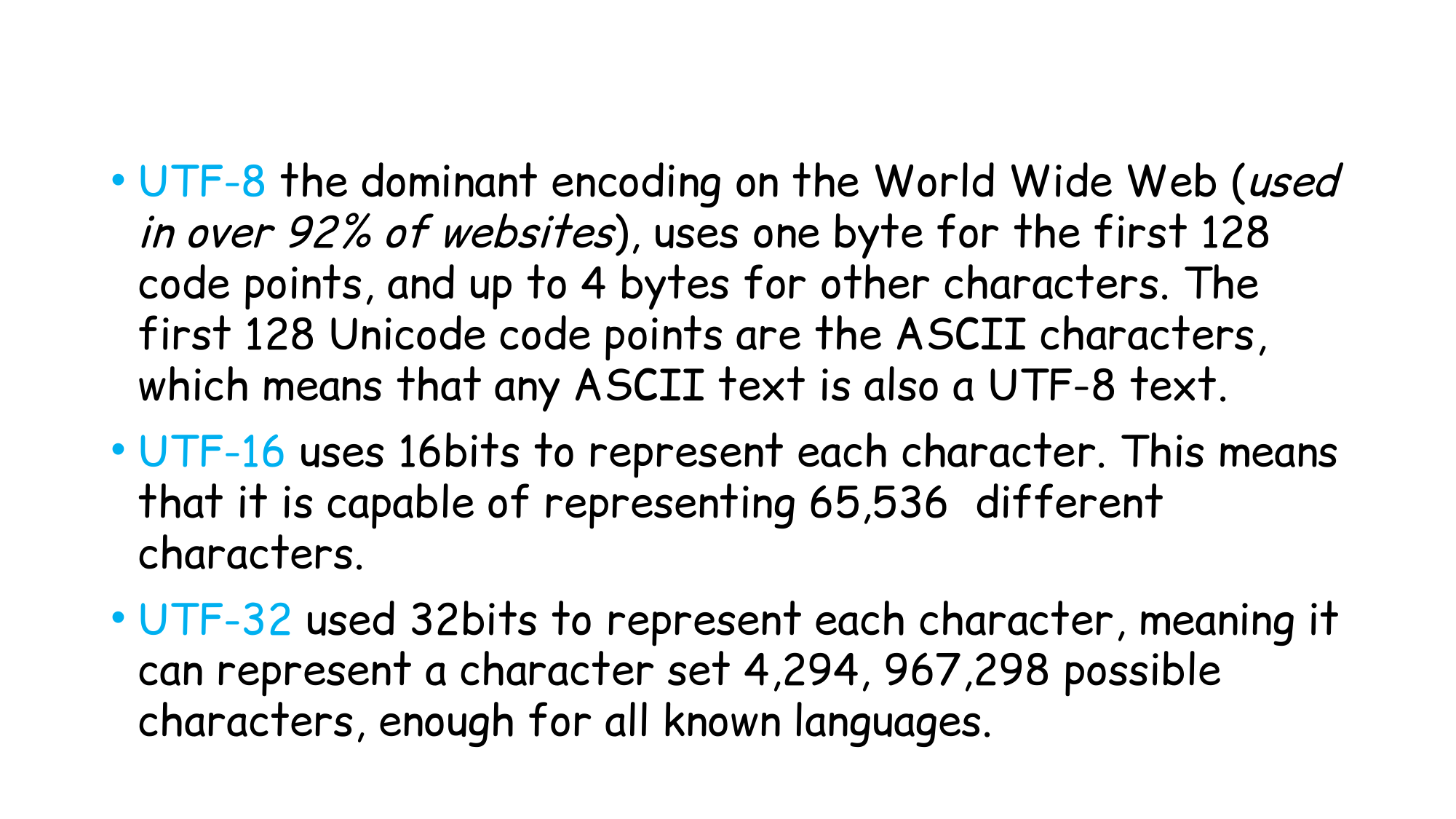

UTF-8 the dominant encoding on the World Wide Web (used in over 92% of websites), uses one byte for the first 128 code points, and up to 4 bytes for other characters. The first 128 Unicode code points are the ASCII characters, which means that any ASCII text is also a UTF-8 text.
UTF-16 uses 16bits to represent each character. This means that it is capable of representing 65,536  different characters.
UTF-32 used 32bits to represent each character, meaning it can represent a character set 4,294, 967,298 possible characters, enough for all known languages.